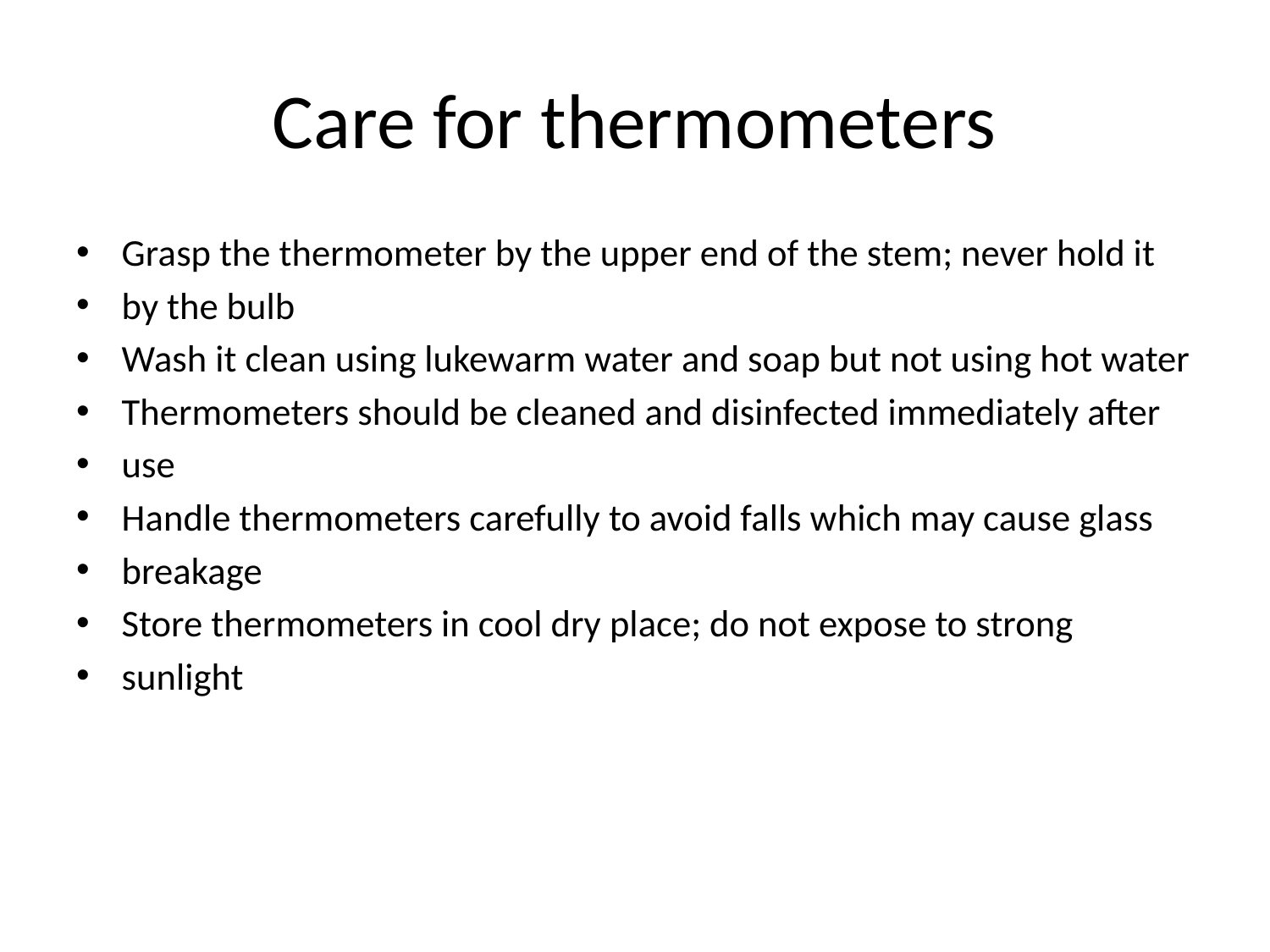

# Care for thermometers
Grasp the thermometer by the upper end of the stem; never hold it
by the bulb
Wash it clean using lukewarm water and soap but not using hot water
Thermometers should be cleaned and disinfected immediately after
use
Handle thermometers carefully to avoid falls which may cause glass
breakage
Store thermometers in cool dry place; do not expose to strong
sunlight